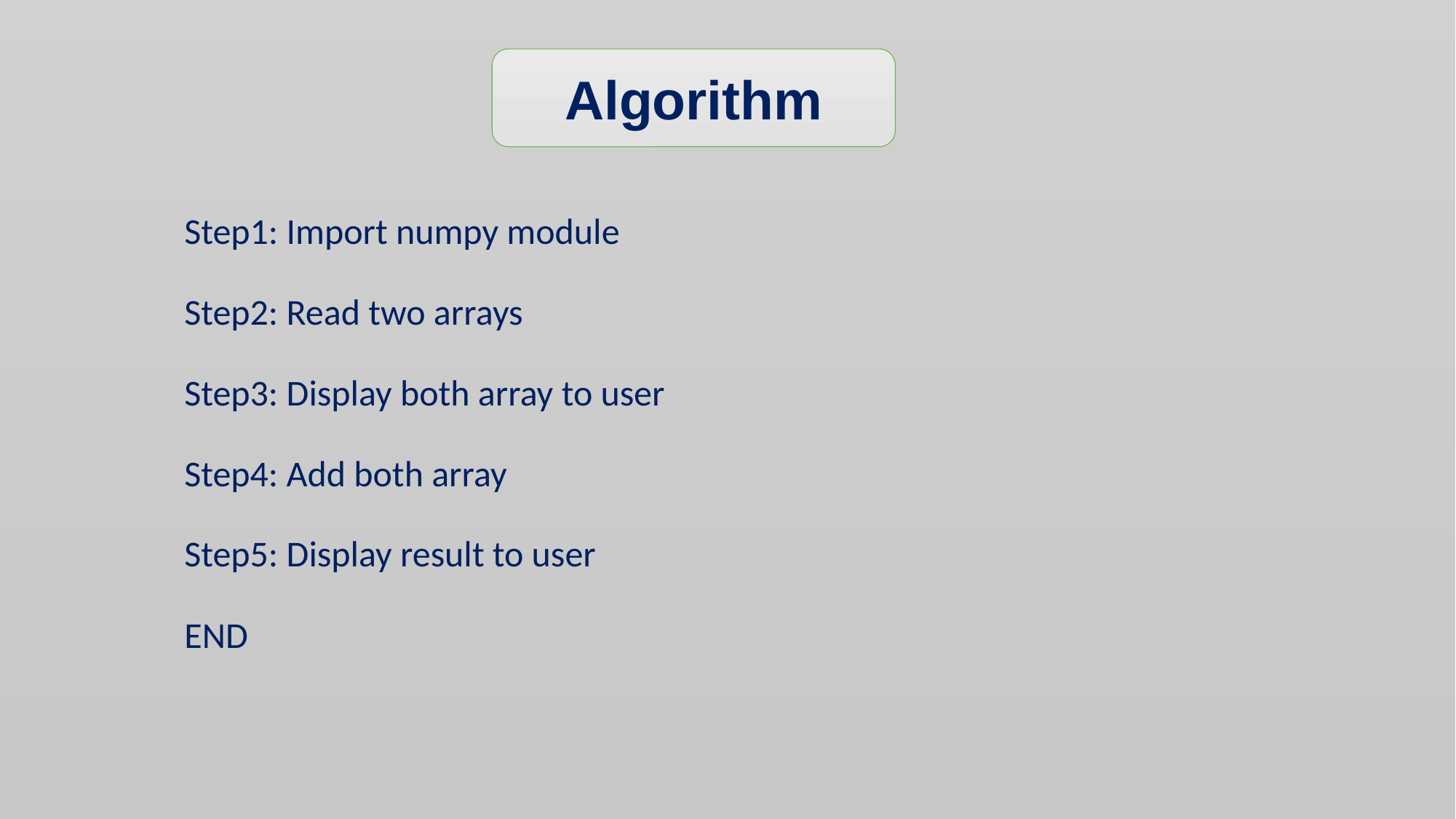

Algorithm
Step1: Import numpy module
Step2: Read two arrays
Step3: Display both array to user
Step4: Add both array
Step5: Display result to user
END